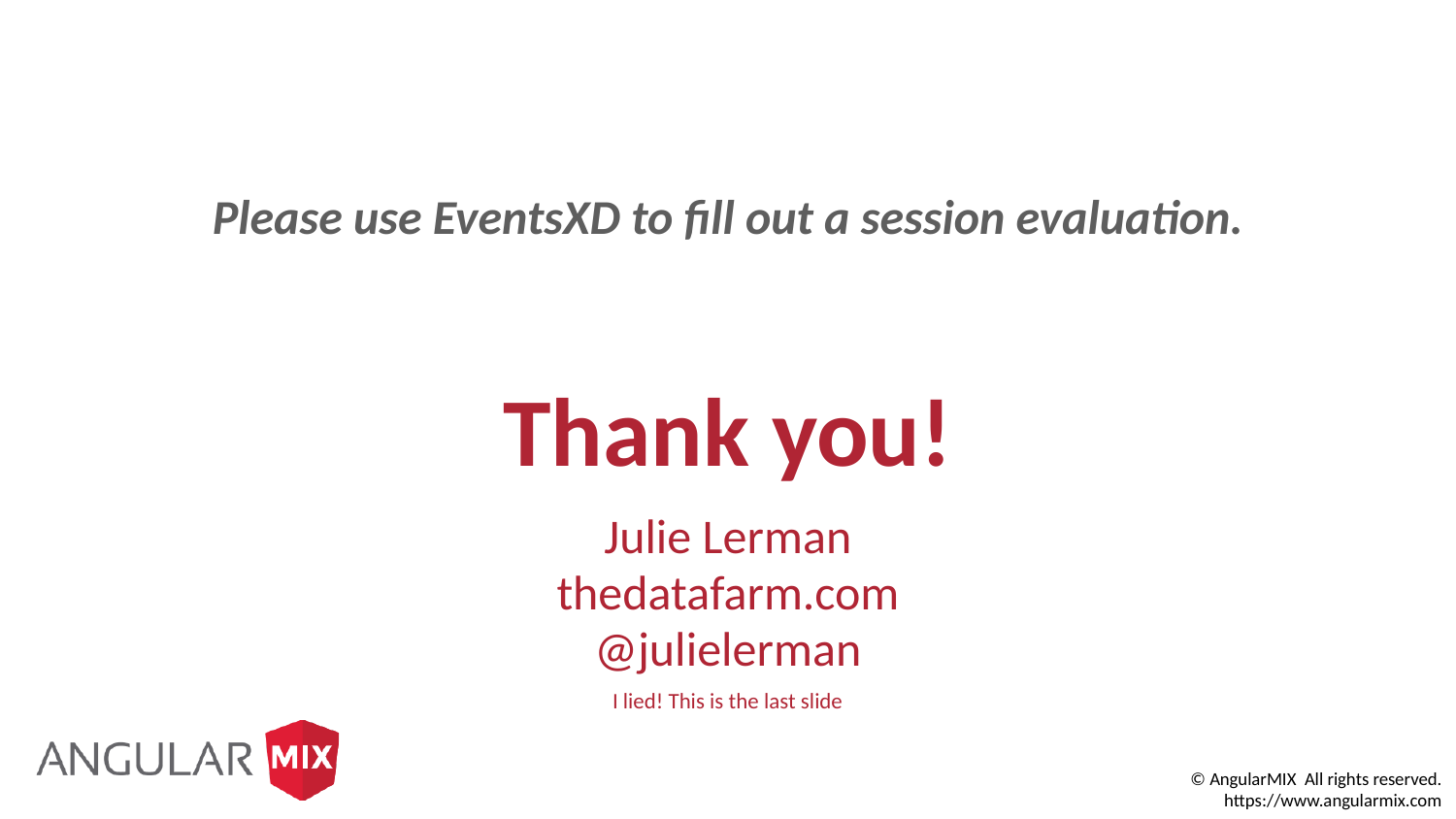

Please use EventsXD to fill out a session evaluation.
Thank you!
Julie Lerman
thedatafarm.com
@julielerman
I lied! This is the last slide